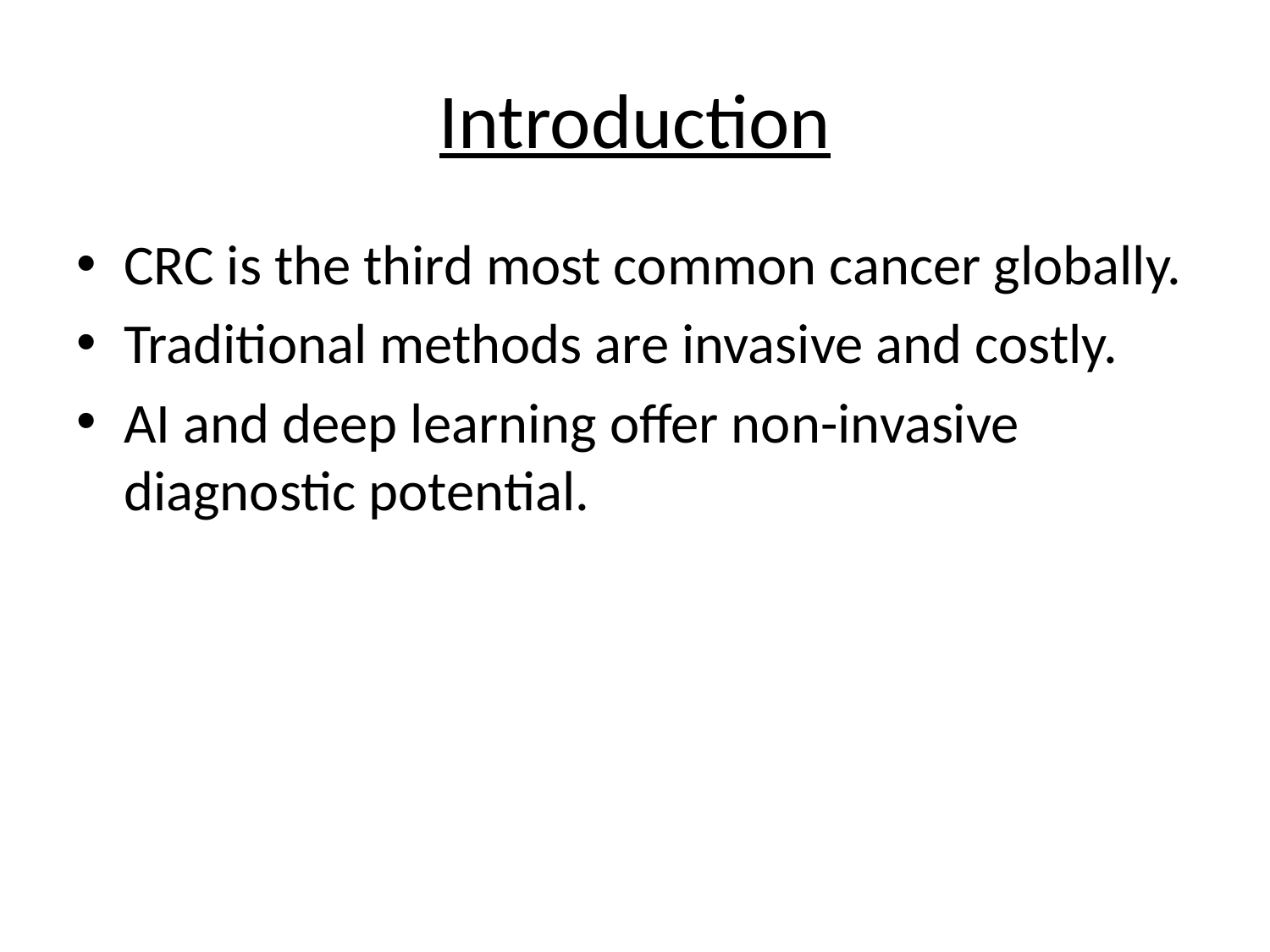

# Introduction
CRC is the third most common cancer globally.
Traditional methods are invasive and costly.
AI and deep learning offer non-invasive diagnostic potential.